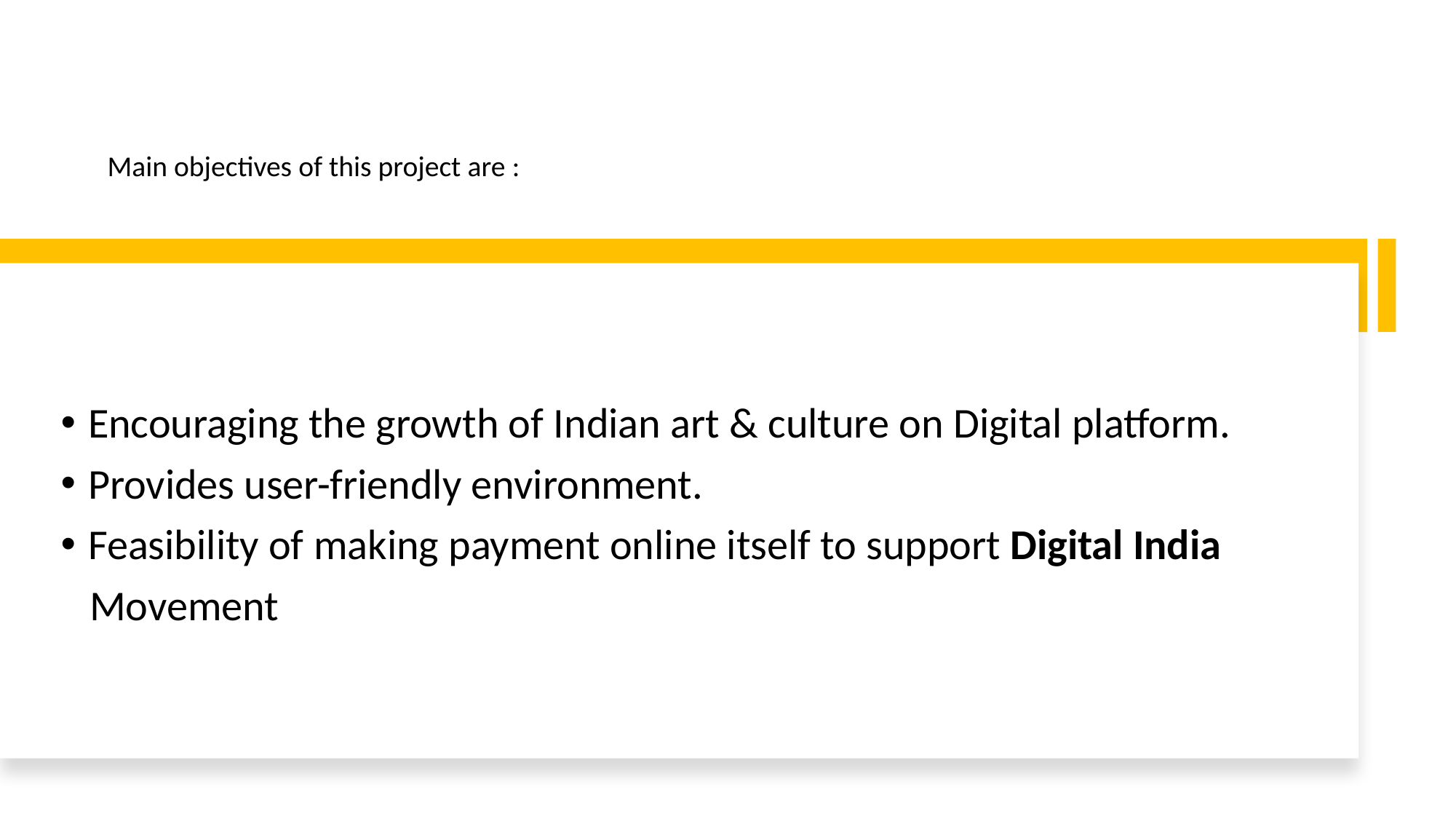

# Main objectives of this project are :

Encouraging the growth of Indian art & culture on Digital platform.
Provides user-friendly environment.
Feasibility of making payment online itself to support Digital India
   Movement